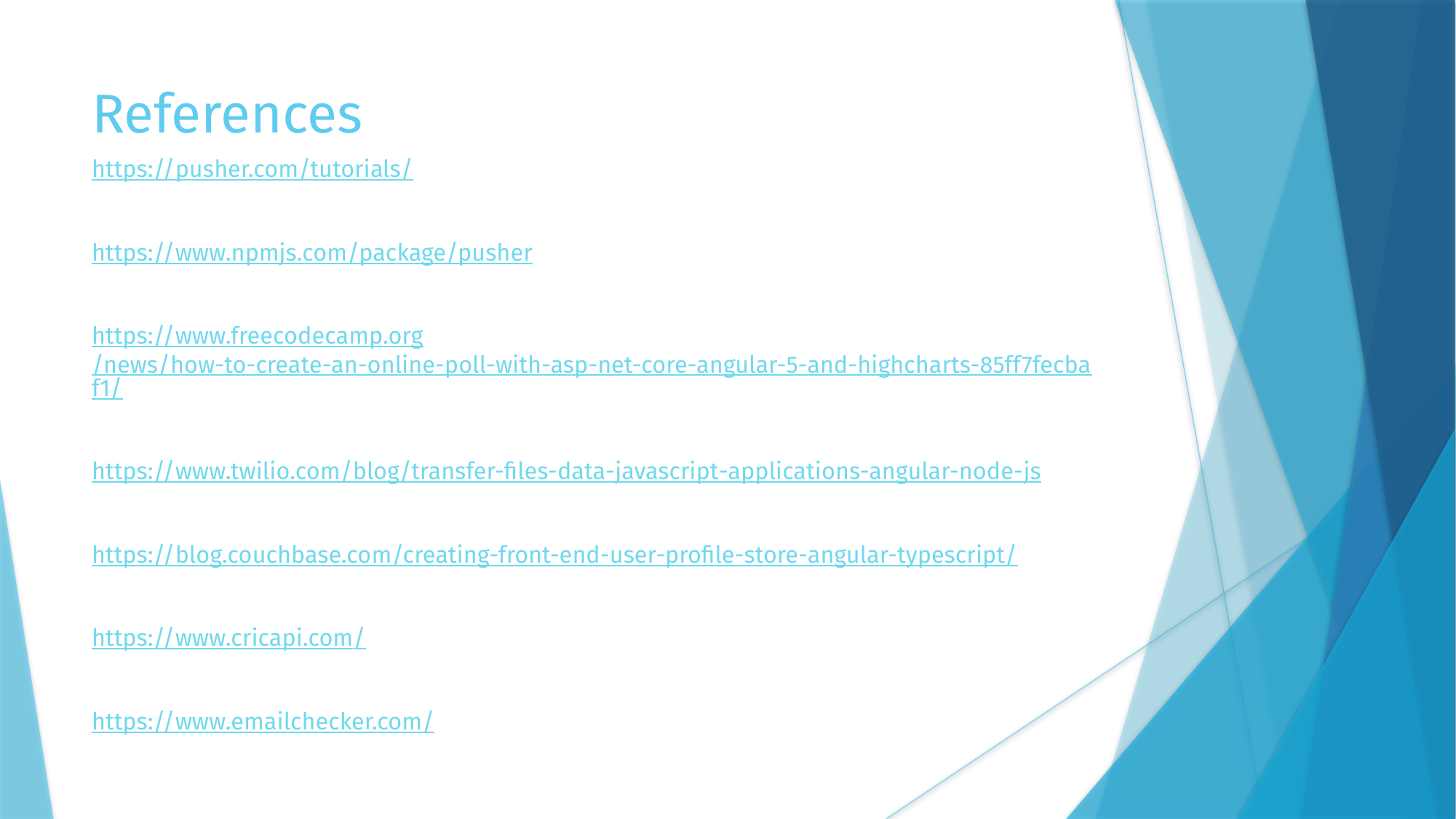

# References
https://pusher.com/tutorials/

https://www.npmjs.com/package/pusher

https://www.freecodecamp.org/news/how-to-create-an-online-poll-with-asp-net-core-angular-5-and-highcharts-85ff7fecbaf1/

https://www.twilio.com/blog/transfer-files-data-javascript-applications-angular-node-js

https://blog.couchbase.com/creating-front-end-user-profile-store-angular-typescript/

https://www.cricapi.com/

https://www.emailchecker.com/